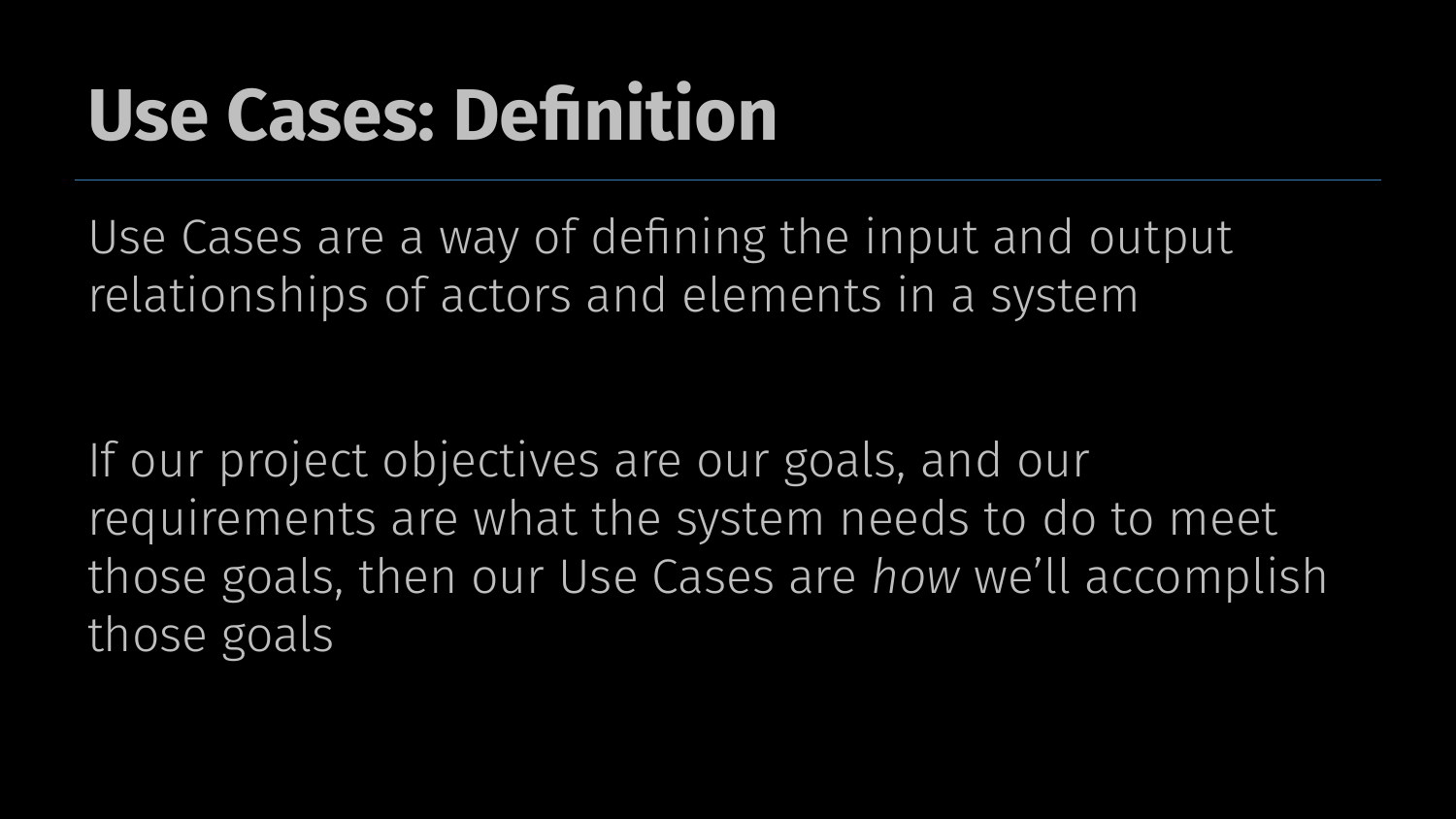

# Use Cases: Definition
Use Cases are a way of defining the input and output relationships of actors and elements in a system

If our project objectives are our goals, and our requirements are what the system needs to do to meet those goals, then our Use Cases are how we’ll accomplish those goals